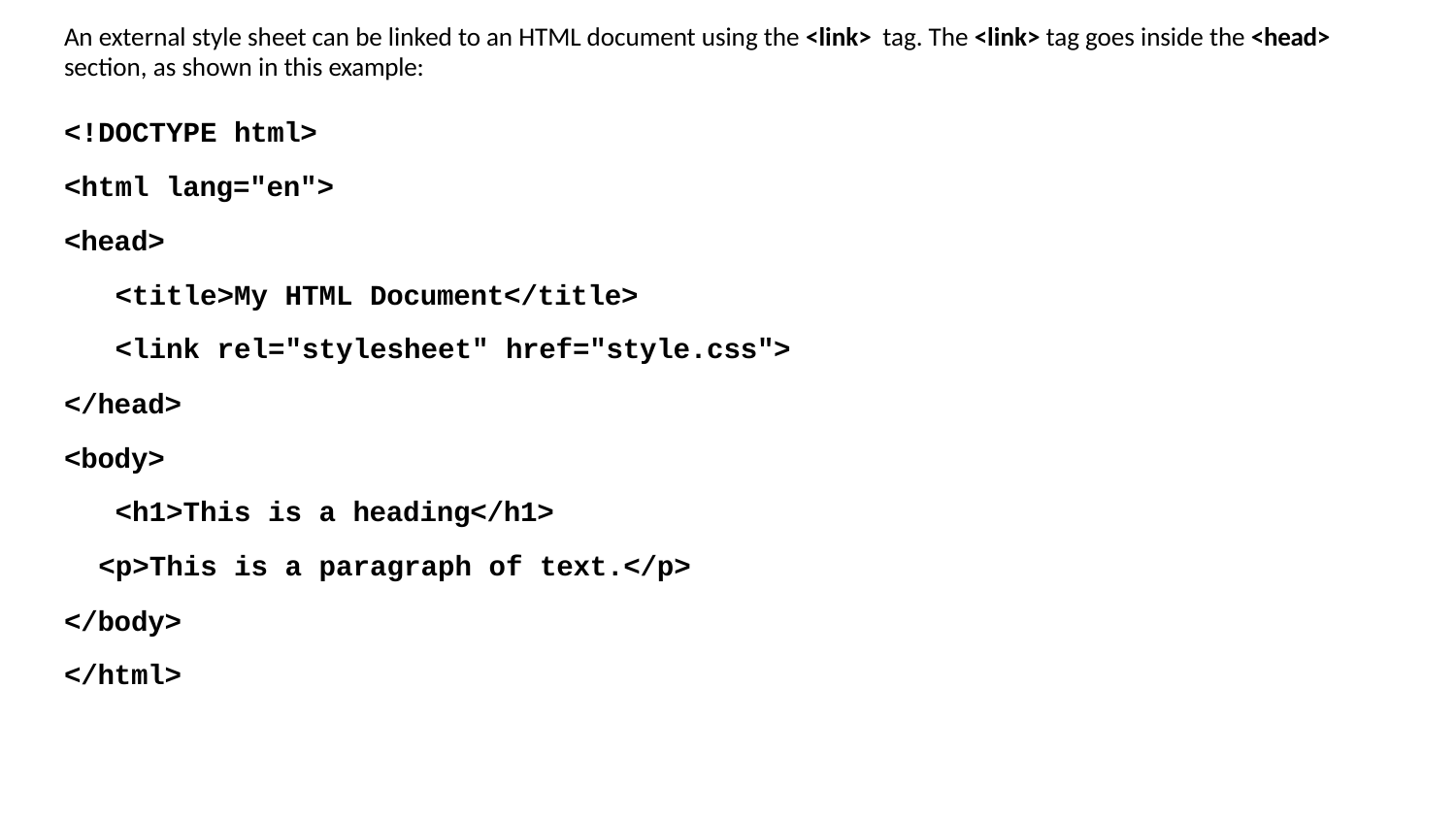

An external style sheet can be linked to an HTML document using the <link> tag. The <link> tag goes inside the <head>
section, as shown in this example:
<!DOCTYPE html>
<html lang="en">
<head>
<title>My HTML Document</title>
<link rel="stylesheet" href="style.css">
</head>
<body>
<h1>This is a heading</h1>
<p>This is a paragraph of text.</p>
</body>
</html>